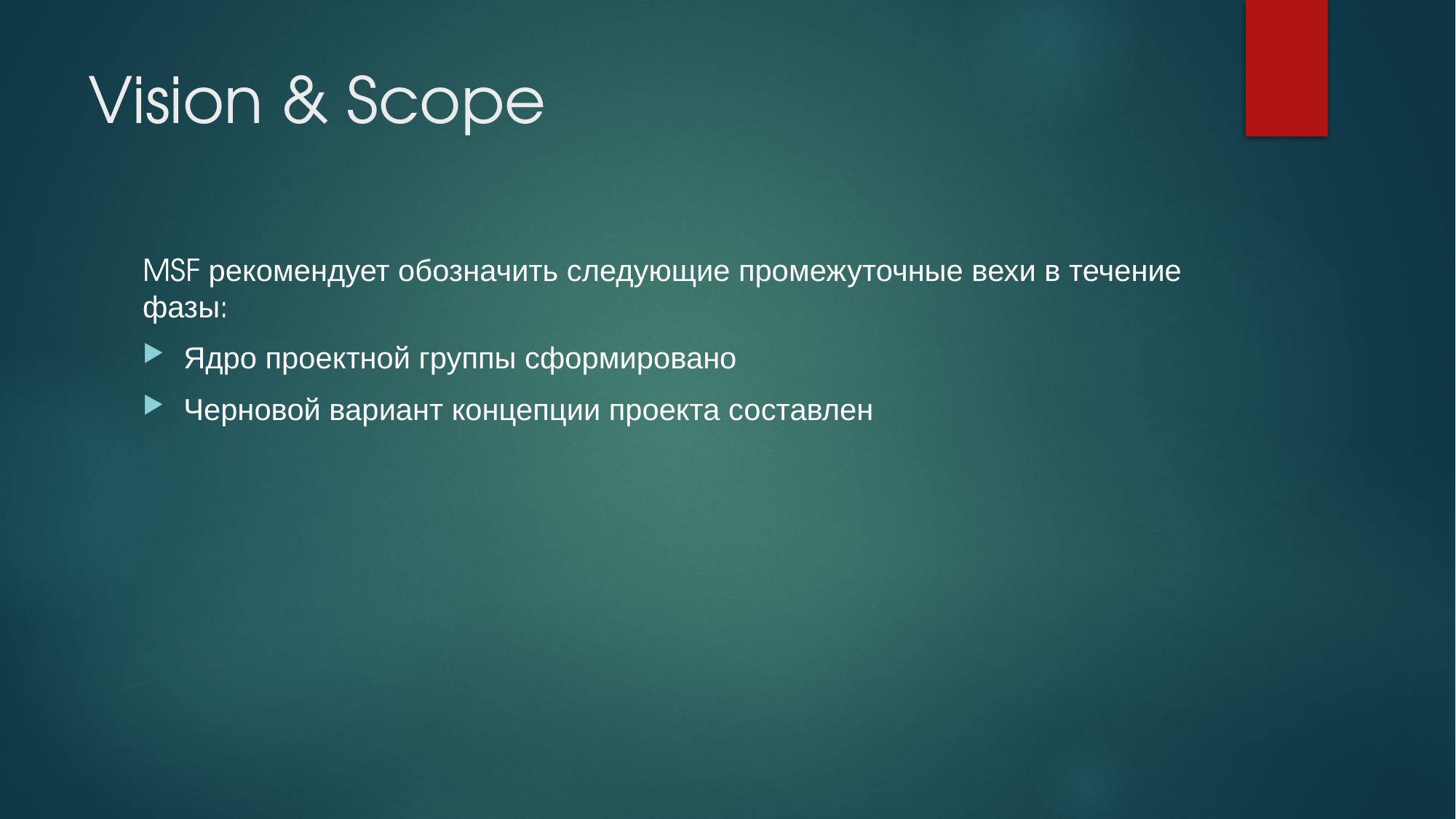

# Vision & Scope
MSF рекомендует обозначить следующие промежуточные вехи в течение фазы:
Ядро проектной группы сформировано
Черновой вариант концепции проекта составлен